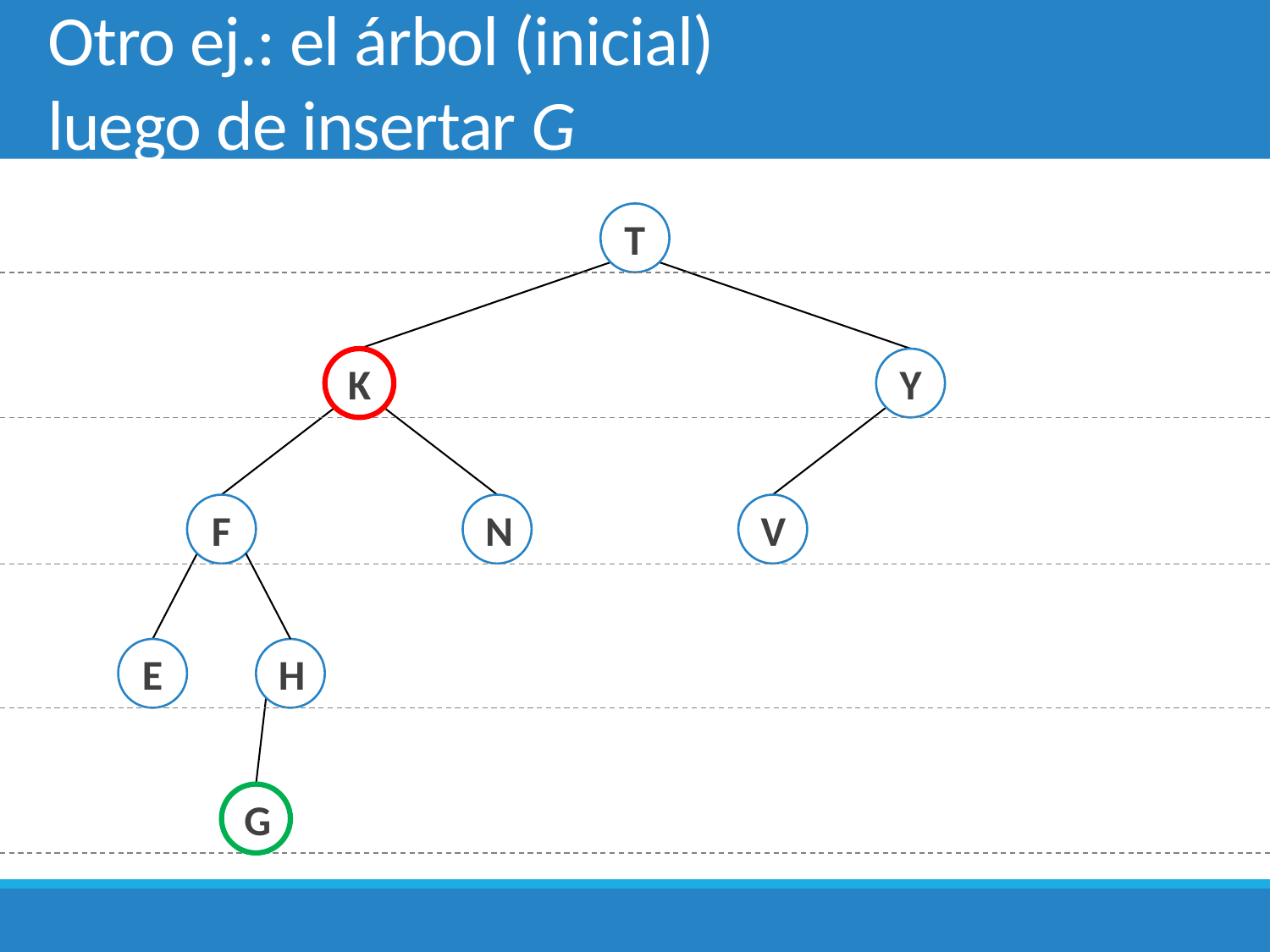

# Otro ej.: el árbol (inicial) luego de insertar G
T
K
Y
F
N
V
E
H
G